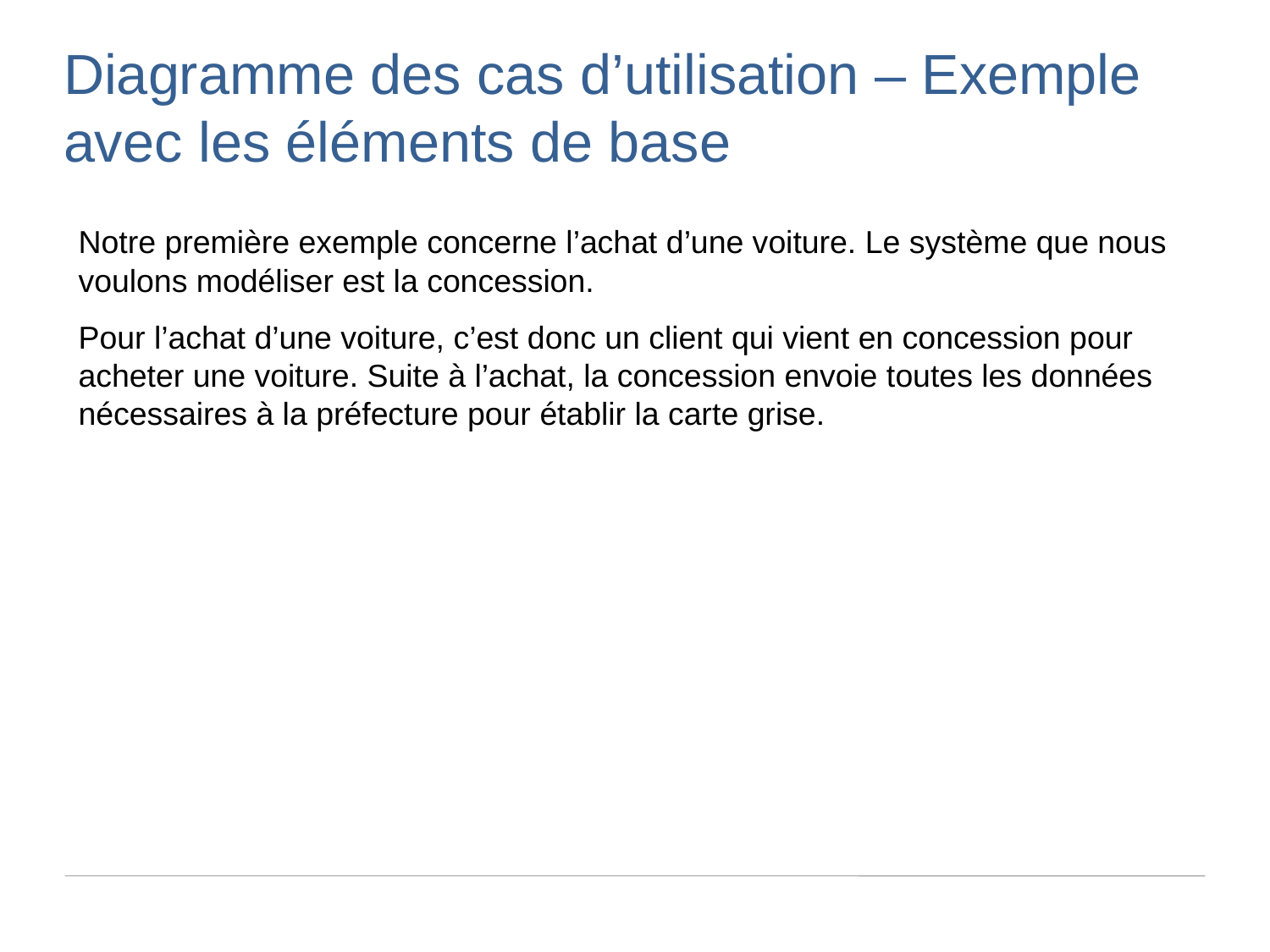

Diagramme des cas d’utilisation – Exemple avec les éléments de base
Notre première exemple concerne l’achat d’une voiture. Le système que nous voulons modéliser est la concession.
Pour l’achat d’une voiture, c’est donc un client qui vient en concession pour acheter une voiture. Suite à l’achat, la concession envoie toutes les données nécessaires à la préfecture pour établir la carte grise.